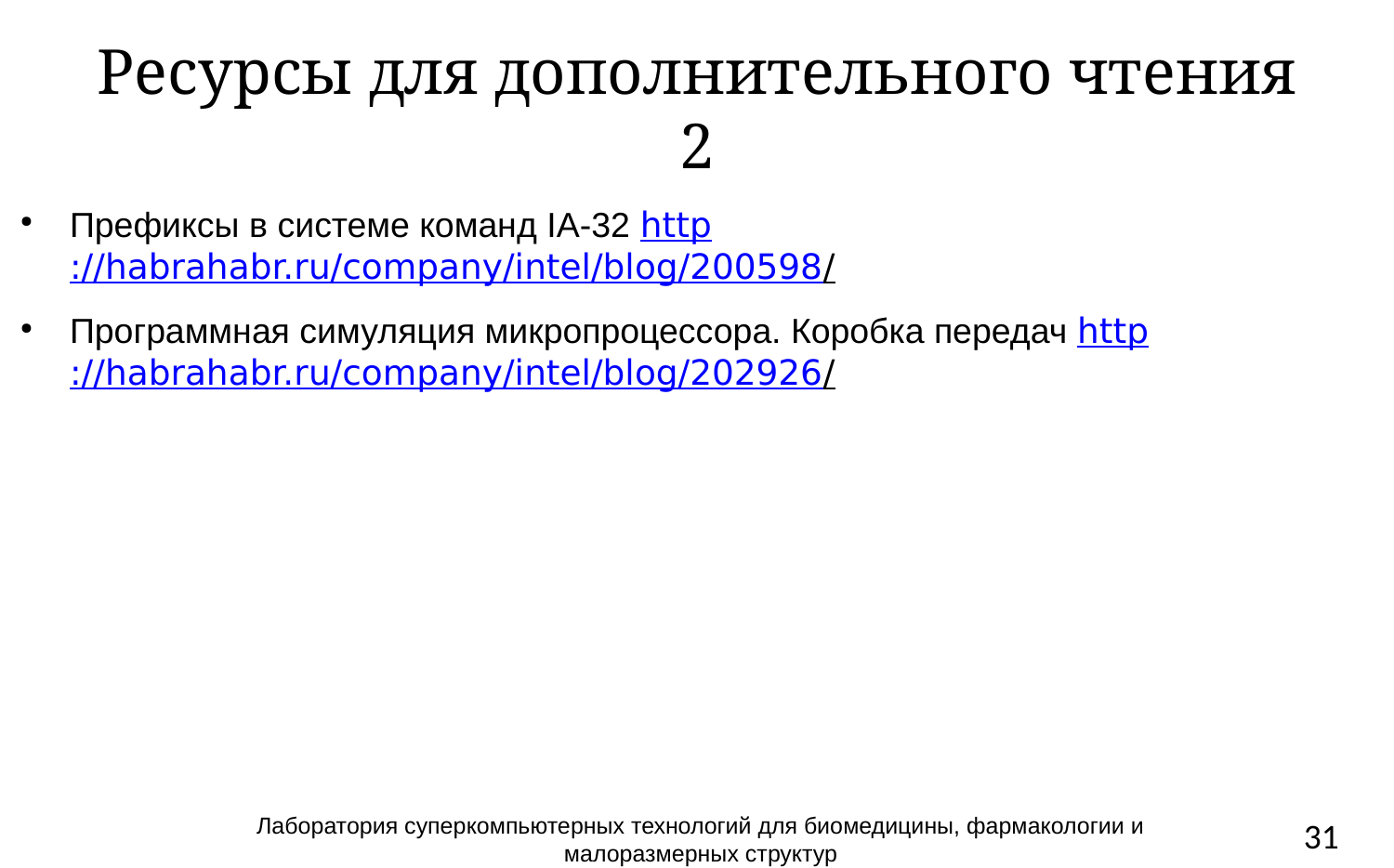

# Ресурсы для дополнительного чтения 2
Префиксы в системе команд IA-32 http://habrahabr.ru/company/intel/blog/200598/
Программная симуляция микропроцессора. Коробка передач http://habrahabr.ru/company/intel/blog/202926/
Лаборатория суперкомпьютерных технологий для биомедицины, фармакологии и малоразмерных структур
31